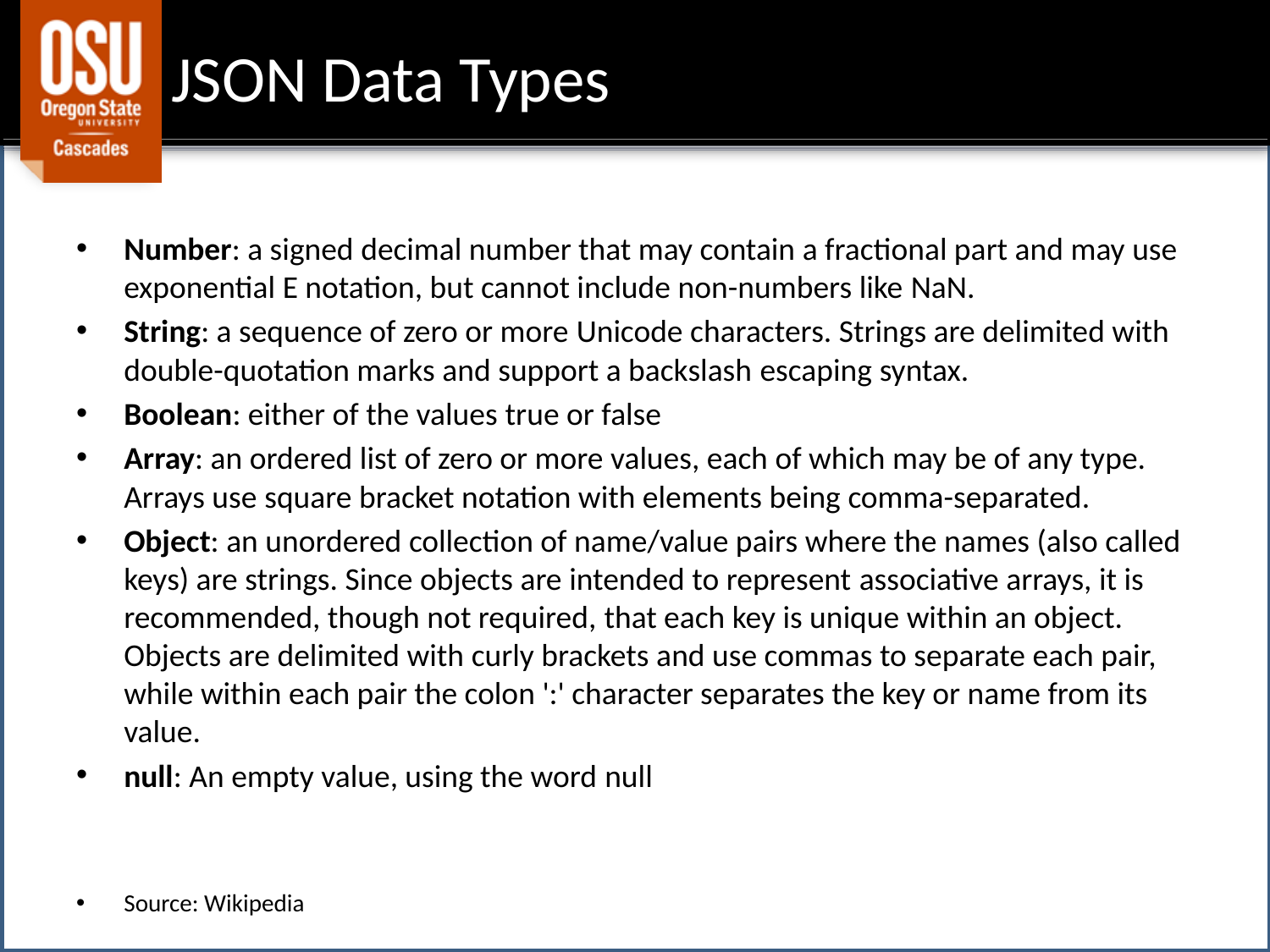

# JSON Data Types
Number: a signed decimal number that may contain a fractional part and may use exponential E notation, but cannot include non-numbers like NaN.
String: a sequence of zero or more Unicode characters. Strings are delimited with double-quotation marks and support a backslash escaping syntax.
Boolean: either of the values true or false
Array: an ordered list of zero or more values, each of which may be of any type. Arrays use square bracket notation with elements being comma-separated.
Object: an unordered collection of name/value pairs where the names (also called keys) are strings. Since objects are intended to represent associative arrays, it is recommended, though not required, that each key is unique within an object. Objects are delimited with curly brackets and use commas to separate each pair, while within each pair the colon ':' character separates the key or name from its value.
null: An empty value, using the word null

Source: Wikipedia